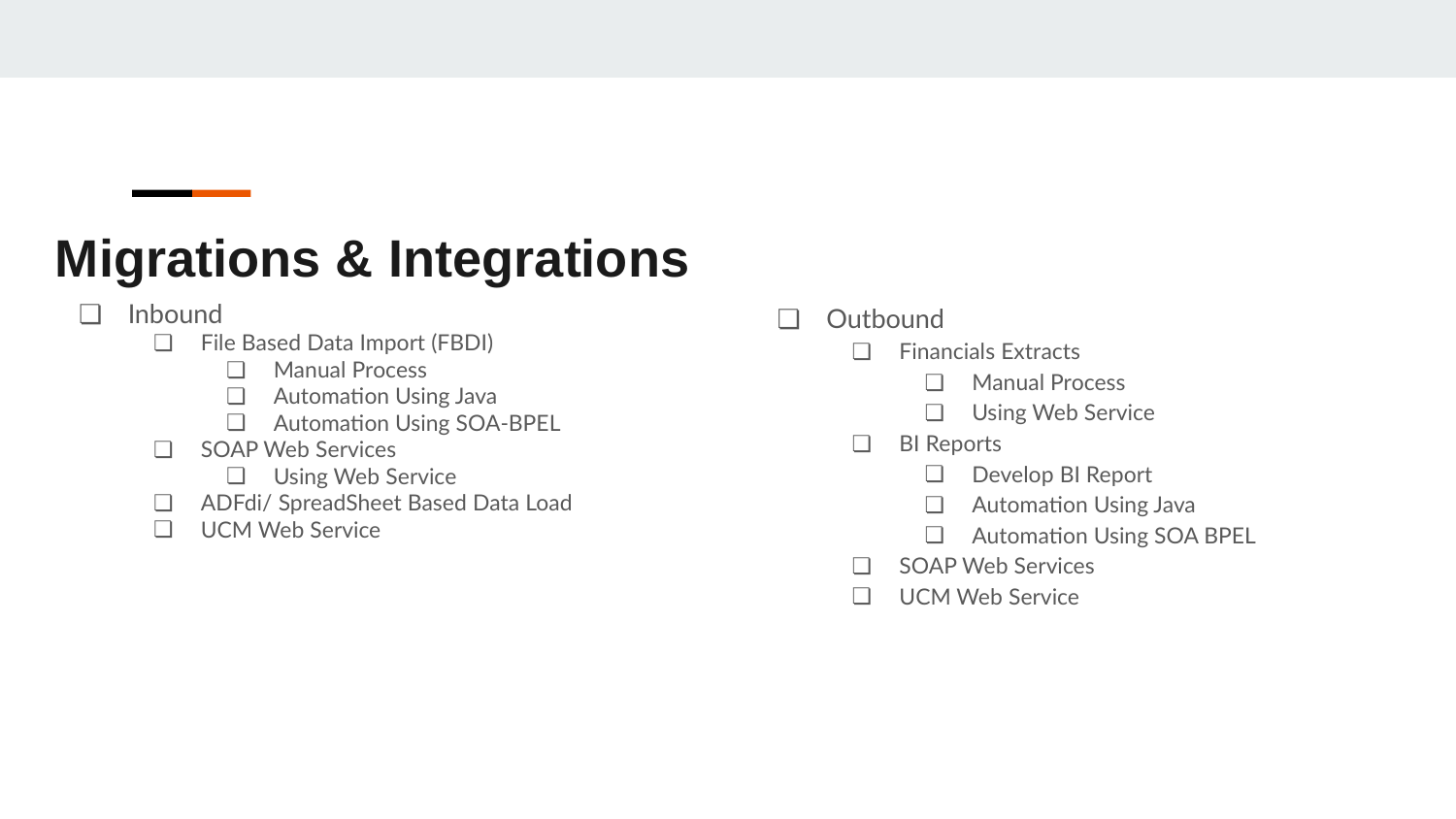

Migrations & Integrations
Inbound
File Based Data Import (FBDI)
Manual Process
Automation Using Java
Automation Using SOA-BPEL
SOAP Web Services
Using Web Service
ADFdi/ SpreadSheet Based Data Load
UCM Web Service
Outbound
Financials Extracts
Manual Process
Using Web Service
BI Reports
Develop BI Report
Automation Using Java
Automation Using SOA BPEL
SOAP Web Services
UCM Web Service